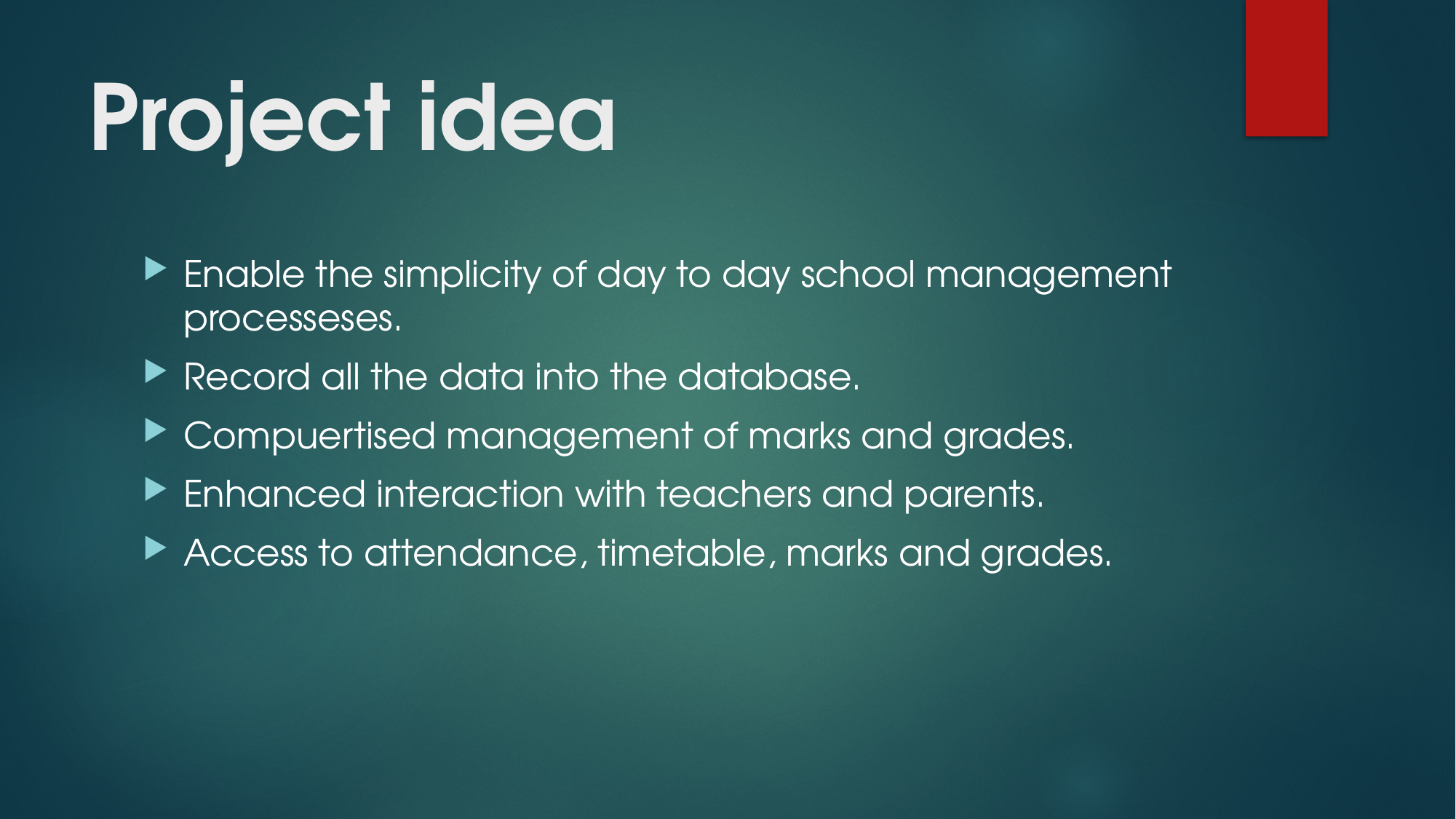

# Project idea
Enable the simplicity of day to day school management processeses.
Record all the data into the database.
Compuertised management of marks and grades.
Enhanced interaction with teachers and parents.
Access to attendance, timetable, marks and grades.